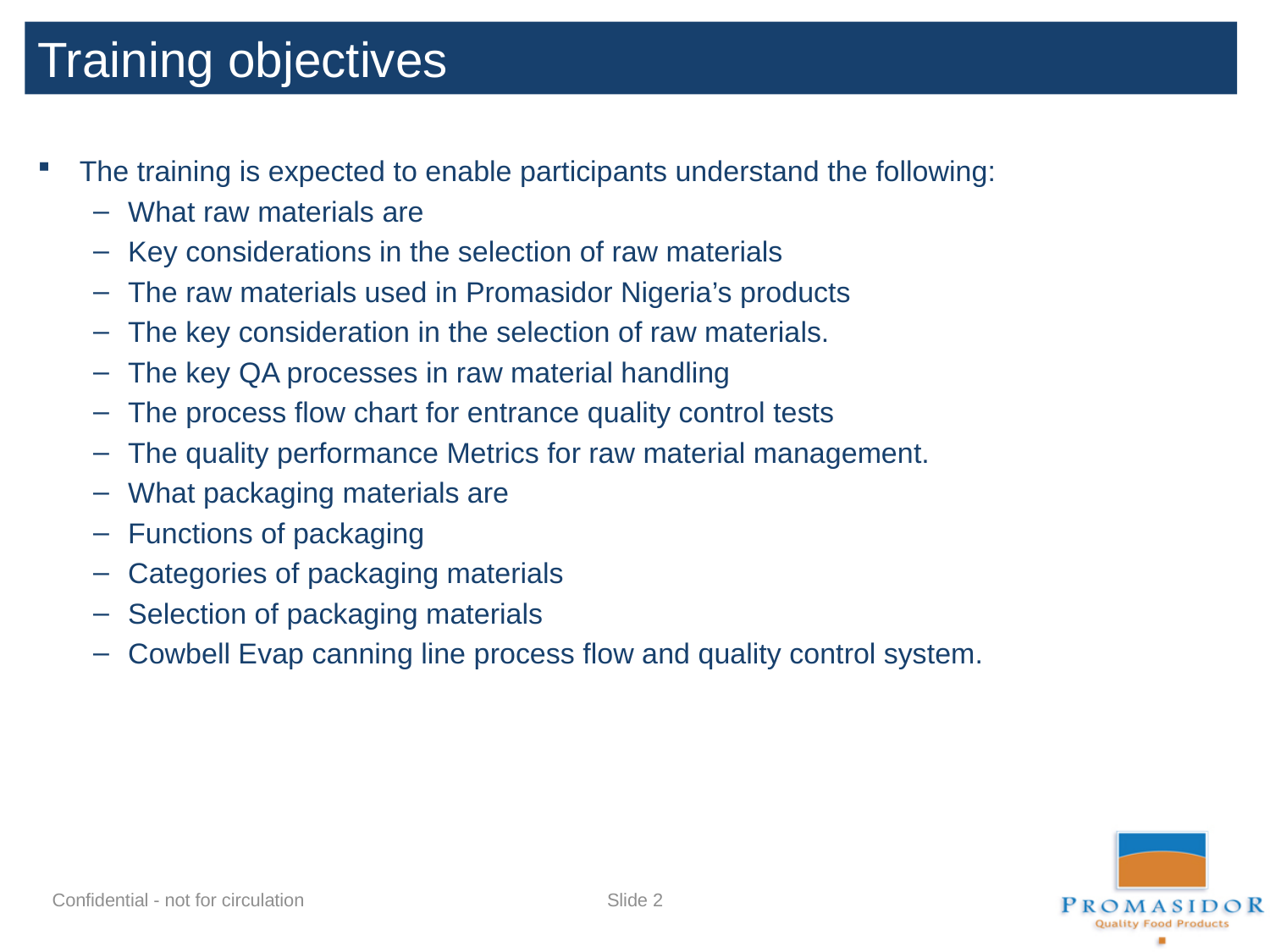

Training objectives

The training is expected to enable participants understand the following:
What raw materials are
Key considerations in the selection of raw materials
The raw materials used in Promasidor Nigeria’s products
The key consideration in the selection of raw materials.
The key QA processes in raw material handling
The process flow chart for entrance quality control tests
The quality performance Metrics for raw material management.
What packaging materials are
Functions of packaging
Categories of packaging materials
Selection of packaging materials
Cowbell Evap canning line process flow and quality control system.

Slide 2
Confidential - not for circulation